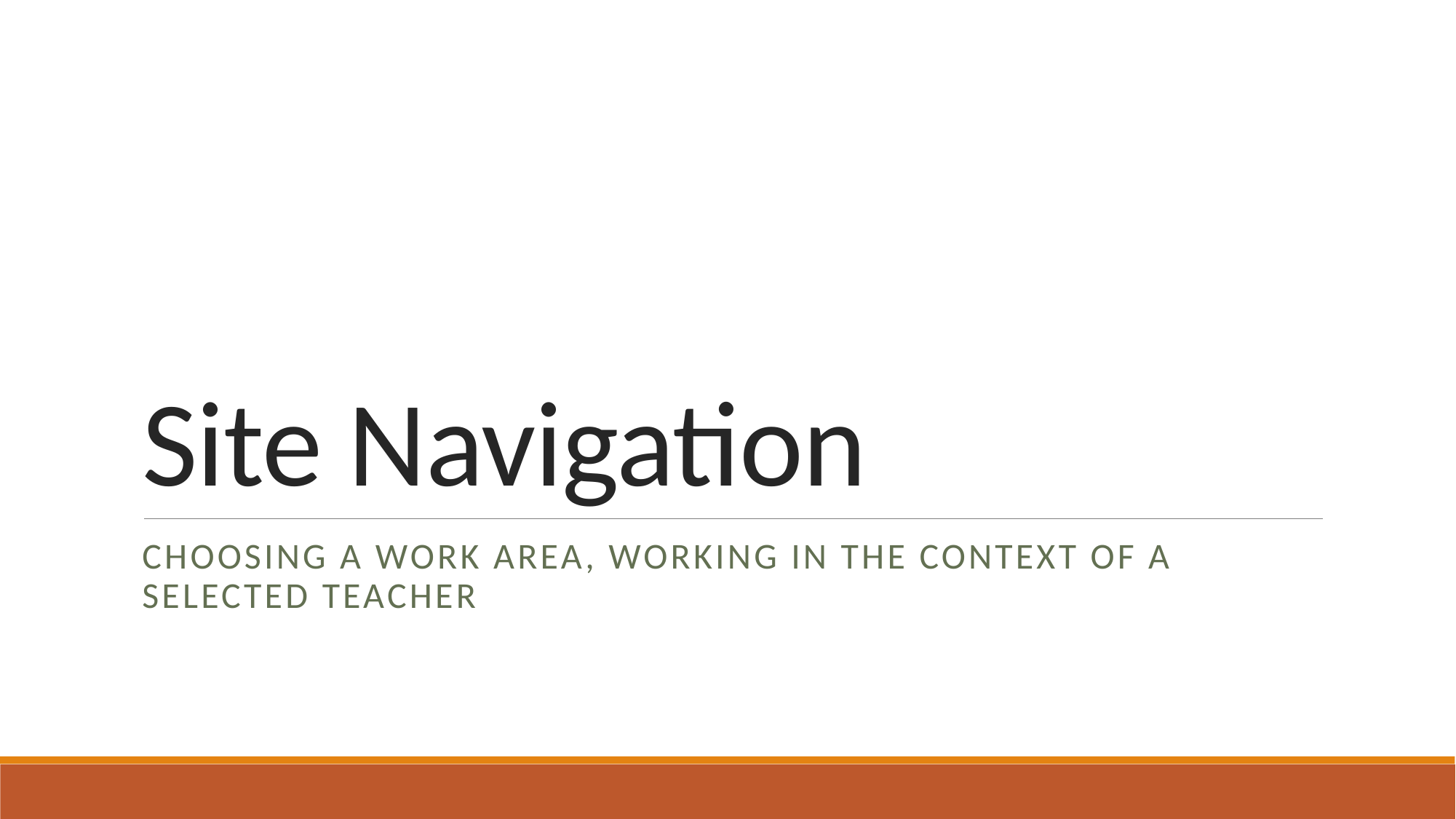

# Site Navigation
Choosing a Work Area, working in the context of a selected teacher